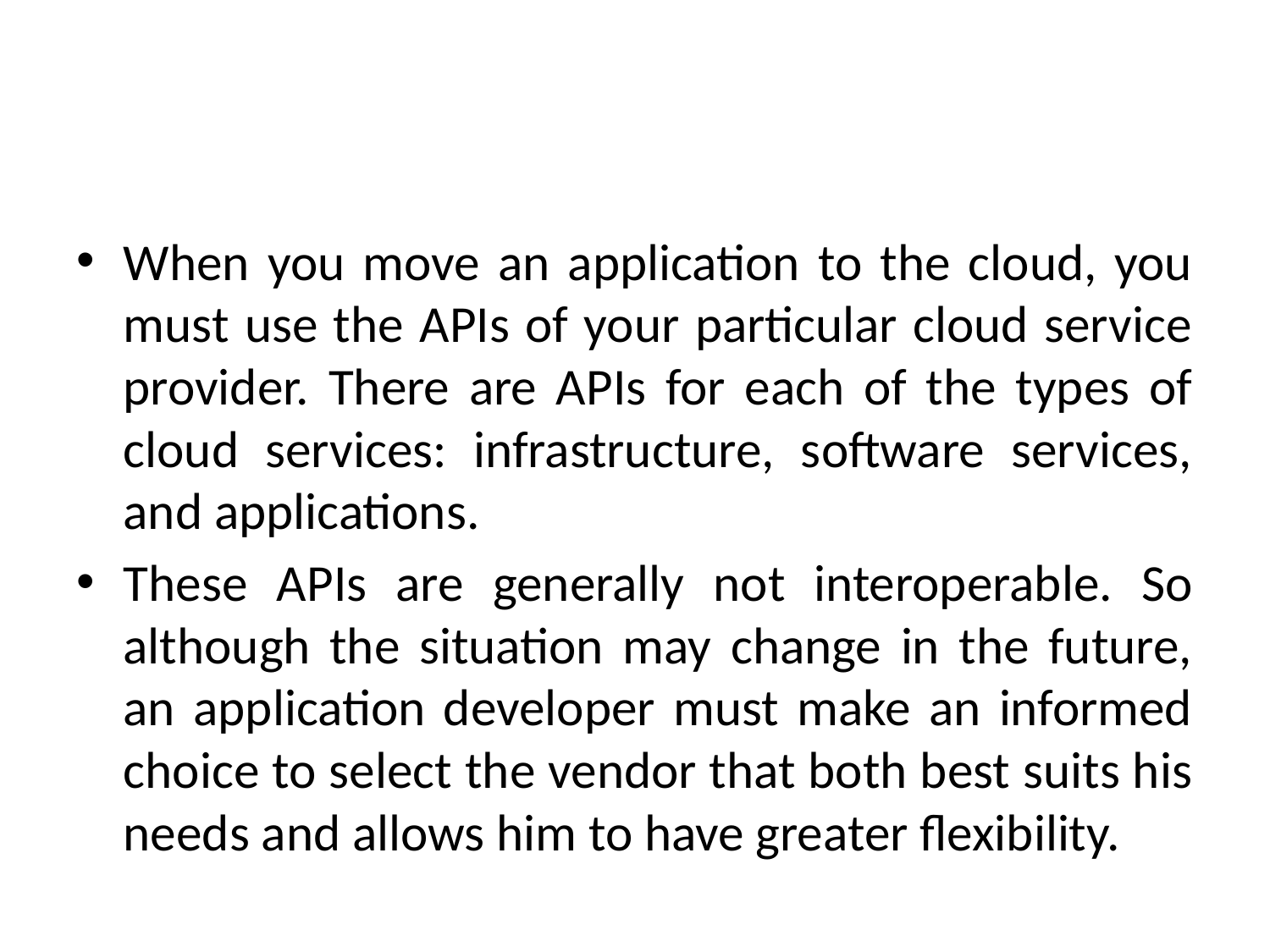

#
When you move an application to the cloud, you must use the APIs of your particular cloud service provider. There are APIs for each of the types of cloud services: infrastructure, software services, and applications.
These APIs are generally not interoperable. So although the situation may change in the future, an application developer must make an informed choice to select the vendor that both best suits his needs and allows him to have greater flexibility.